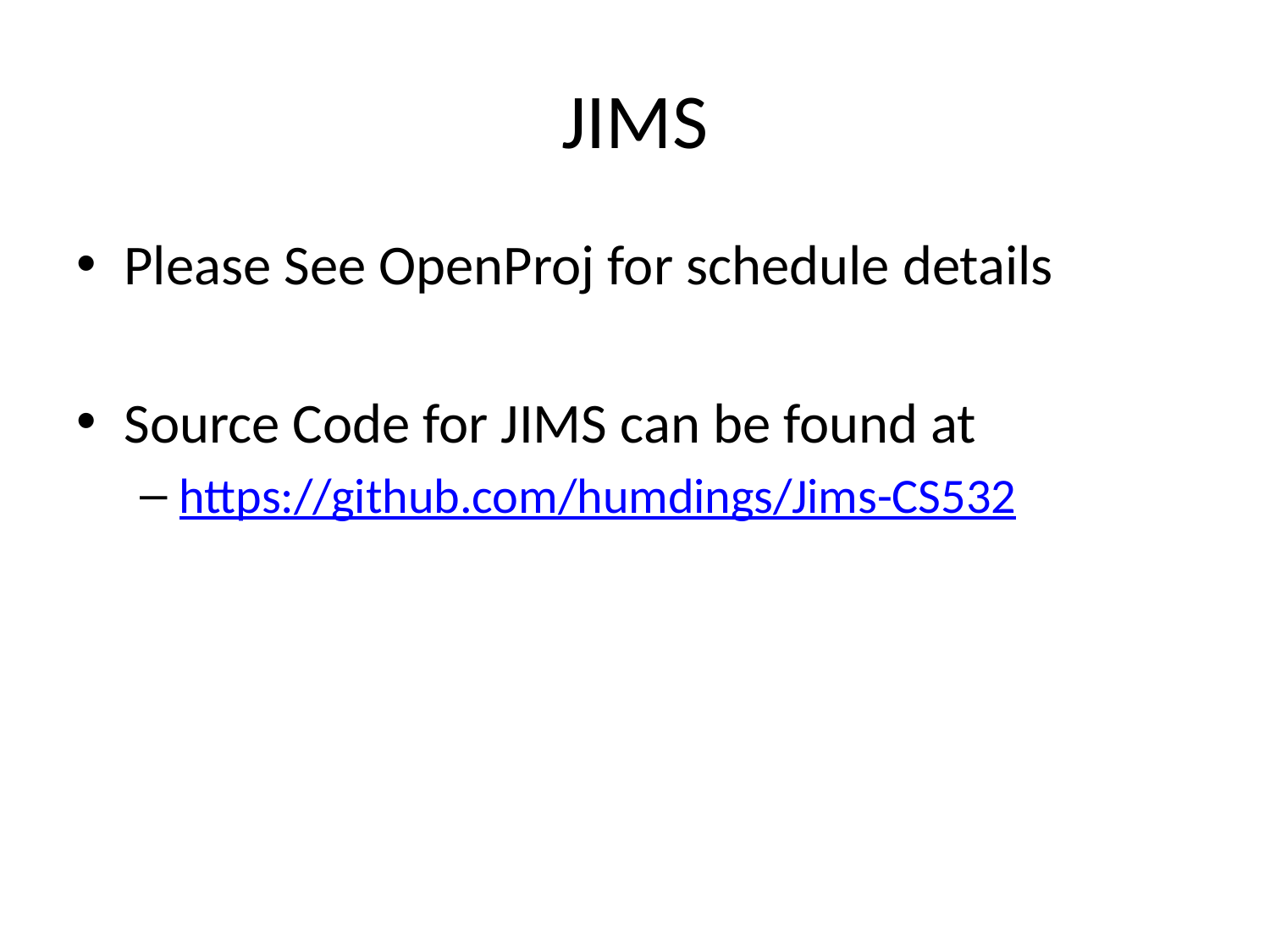

# JIMS
Please See OpenProj for schedule details

Source Code for JIMS can be found at
https://github.com/humdings/Jims-CS532